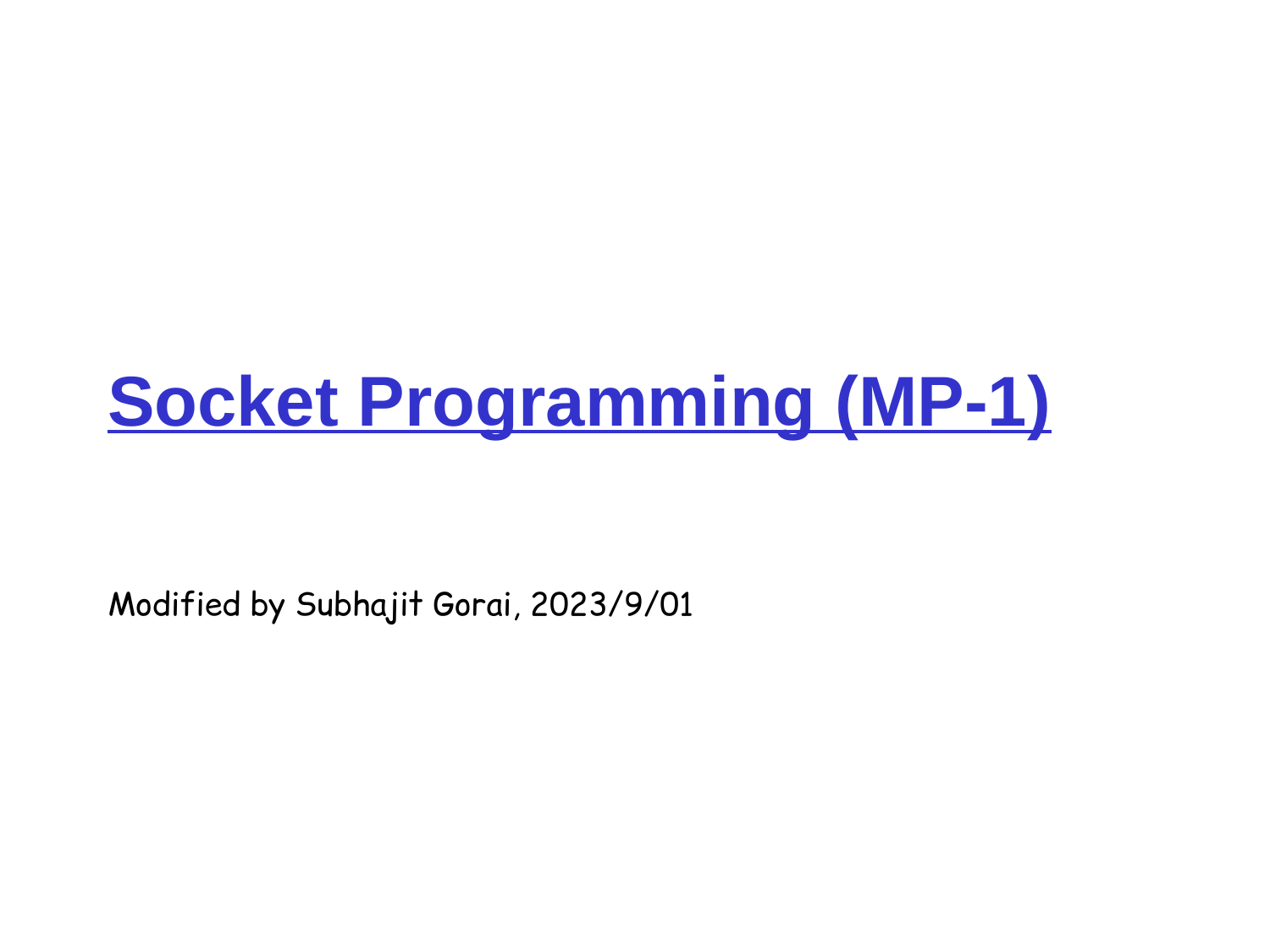

Socket Programming (MP-1)
Modified by Subhajit Gorai, 2023/9/01